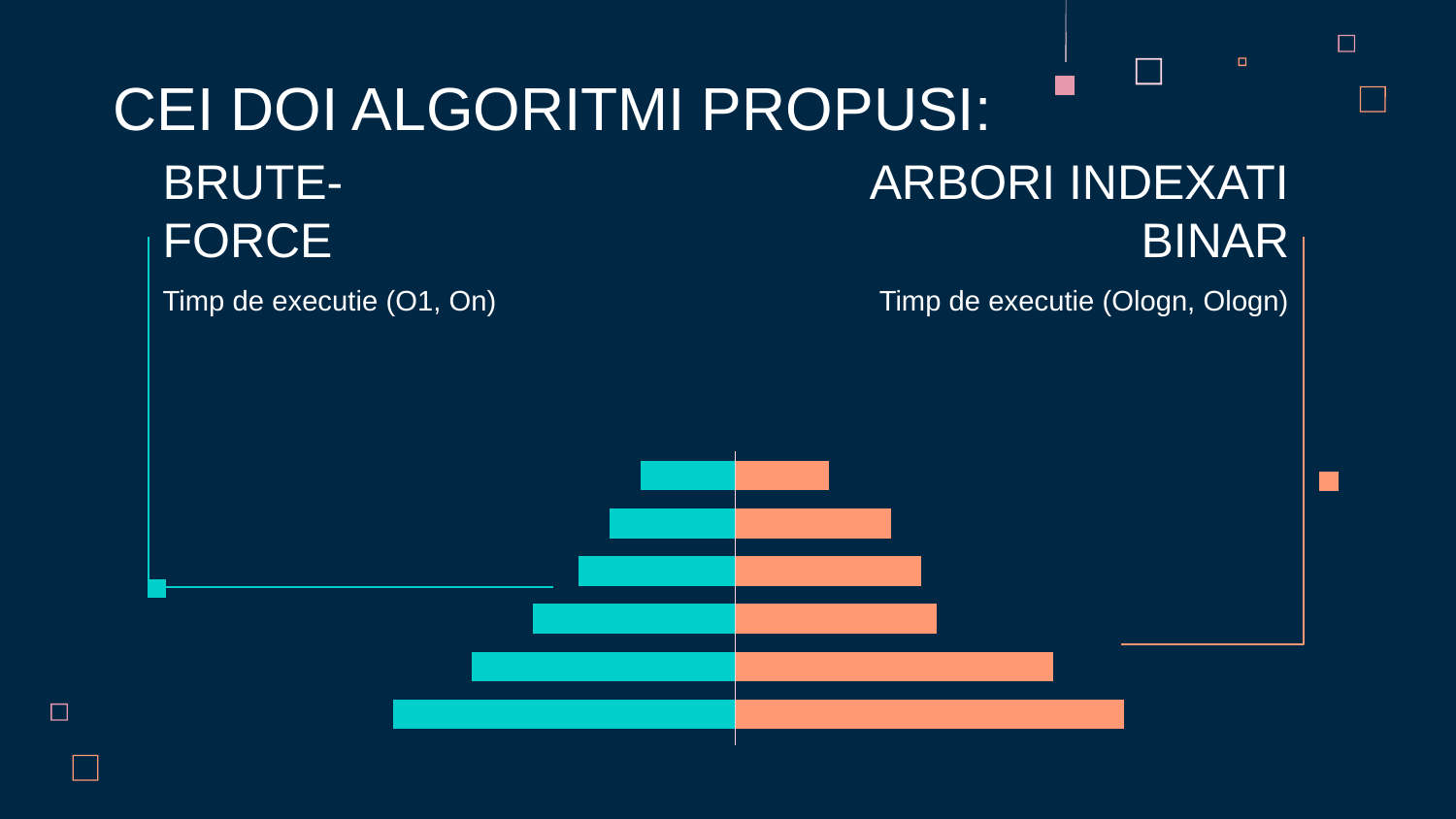

CEI DOI ALGORITMI PROPUSI:
ARBORI INDEXATI BINAR
# BRUTE-FORCE
Timp de executie (O1, On)
Timp de executie (Ologn, Ologn)